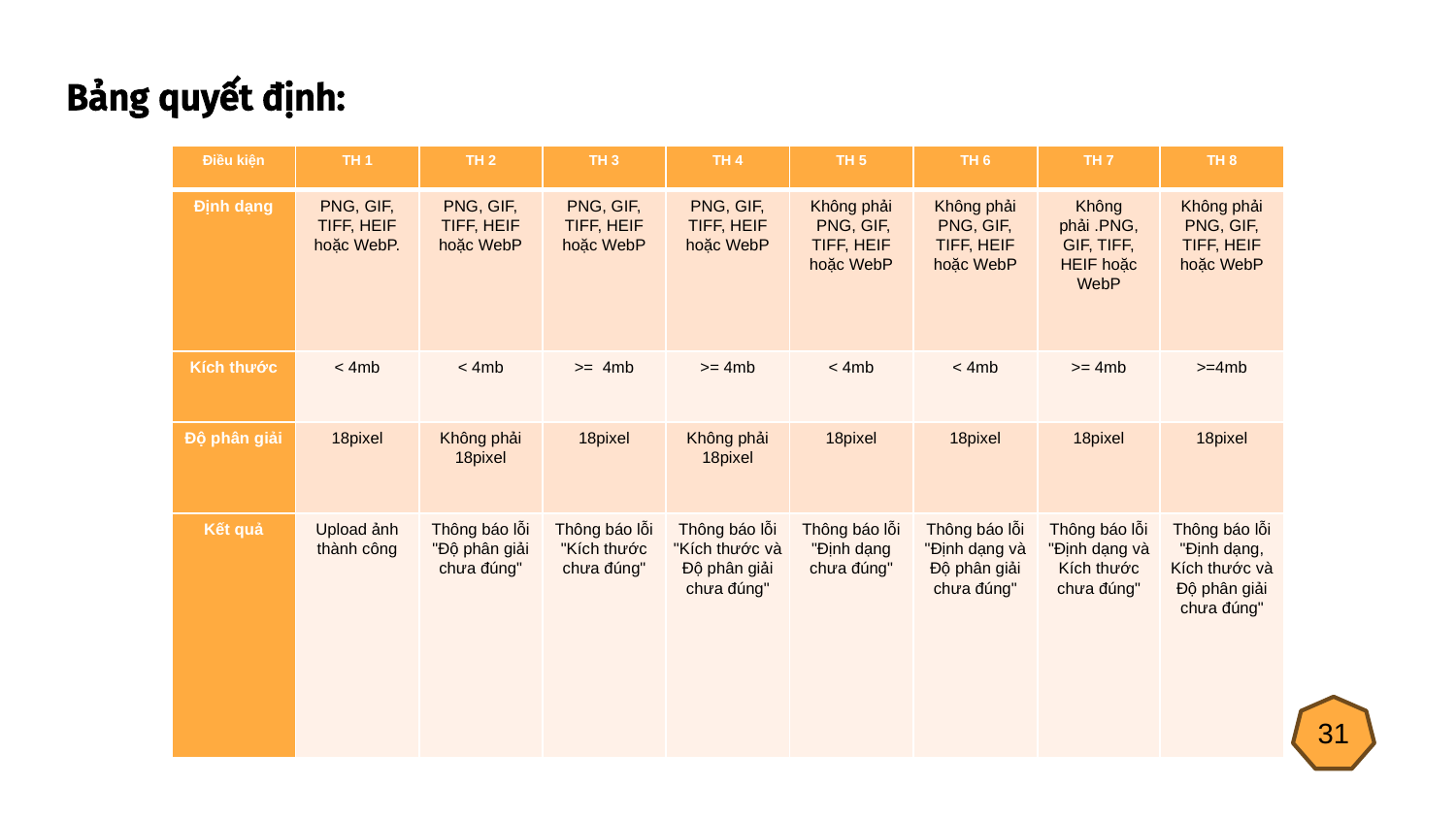

Bảng quyết định:
| Điều kiện | TH 1 | TH 2 | TH 3 | TH 4 | TH 5 | TH 6 | TH 7 | TH 8 |
| --- | --- | --- | --- | --- | --- | --- | --- | --- |
| Định dạng | PNG, GIF, TIFF, HEIF hoặc WebP. | PNG, GIF, TIFF, HEIF hoặc WebP | PNG, GIF, TIFF, HEIF hoặc WebP | PNG, GIF, TIFF, HEIF hoặc WebP | Không phải  PNG, GIF, TIFF, HEIF hoặc WebP | Không phải PNG, GIF, TIFF, HEIF hoặc WebP | Không phải .PNG, GIF, TIFF, HEIF hoặc WebP | Không phải PNG, GIF, TIFF, HEIF hoặc WebP |
| Kích thước | < 4mb | < 4mb | >=  4mb | >= 4mb | < 4mb | < 4mb | >= 4mb | >=4mb |
| Độ phân giải | 18pixel | Không phải 18pixel | 18pixel | Không phải 18pixel | 18pixel | 18pixel | 18pixel | 18pixel |
| Kết quả | Upload ảnh thành công | Thông báo lỗi "Độ phân giải chưa đúng" | Thông báo lỗi "Kích thước chưa đúng" | Thông báo lỗi "Kích thước và Độ phân giải chưa đúng" | Thông báo lỗi "Định dạng chưa đúng" | Thông báo lỗi "Định dạng và Độ phân giải chưa đúng" | Thông báo lỗi "Định dạng và Kích thước chưa đúng" | Thông báo lỗi "Định dạng, Kích thước và Độ phân giải chưa đúng" |
31